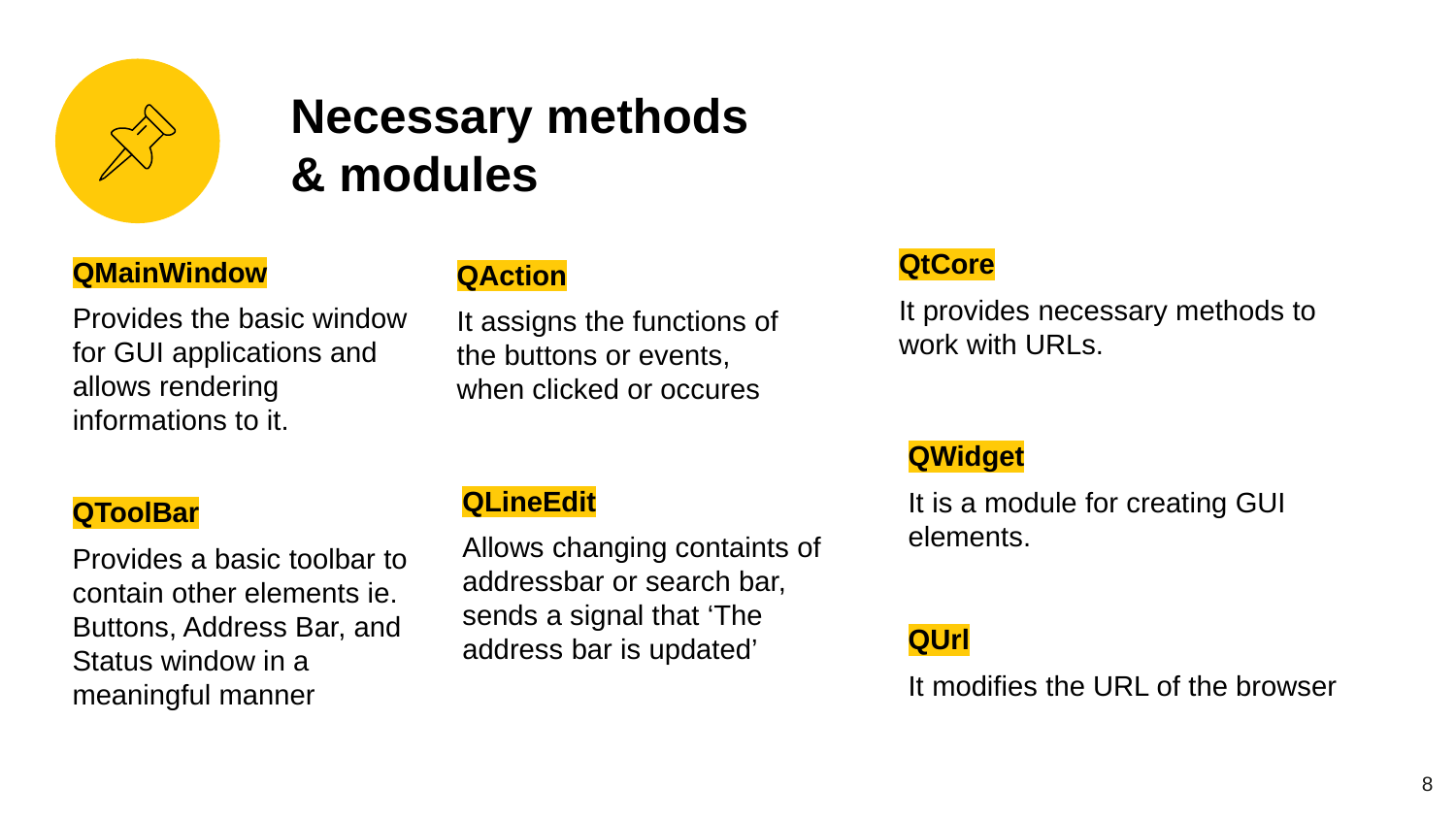

Necessary methods & modules

QtCore
It provides necessary methods to work with URLs.
QMainWindow
Provides the basic window for GUI applications and allows rendering informations to it.
QAction
It assigns the functions of the buttons or events, when clicked or occures
QWidget
It is a module for creating GUI elements.
QLineEdit
Allows changing containts of addressbar or search bar, sends a signal that ‘The address bar is updated’
QToolBar
Provides a basic toolbar to contain other elements ie. Buttons, Address Bar, and Status window in a meaningful manner
QUrl
It modifies the URL of the browser
8